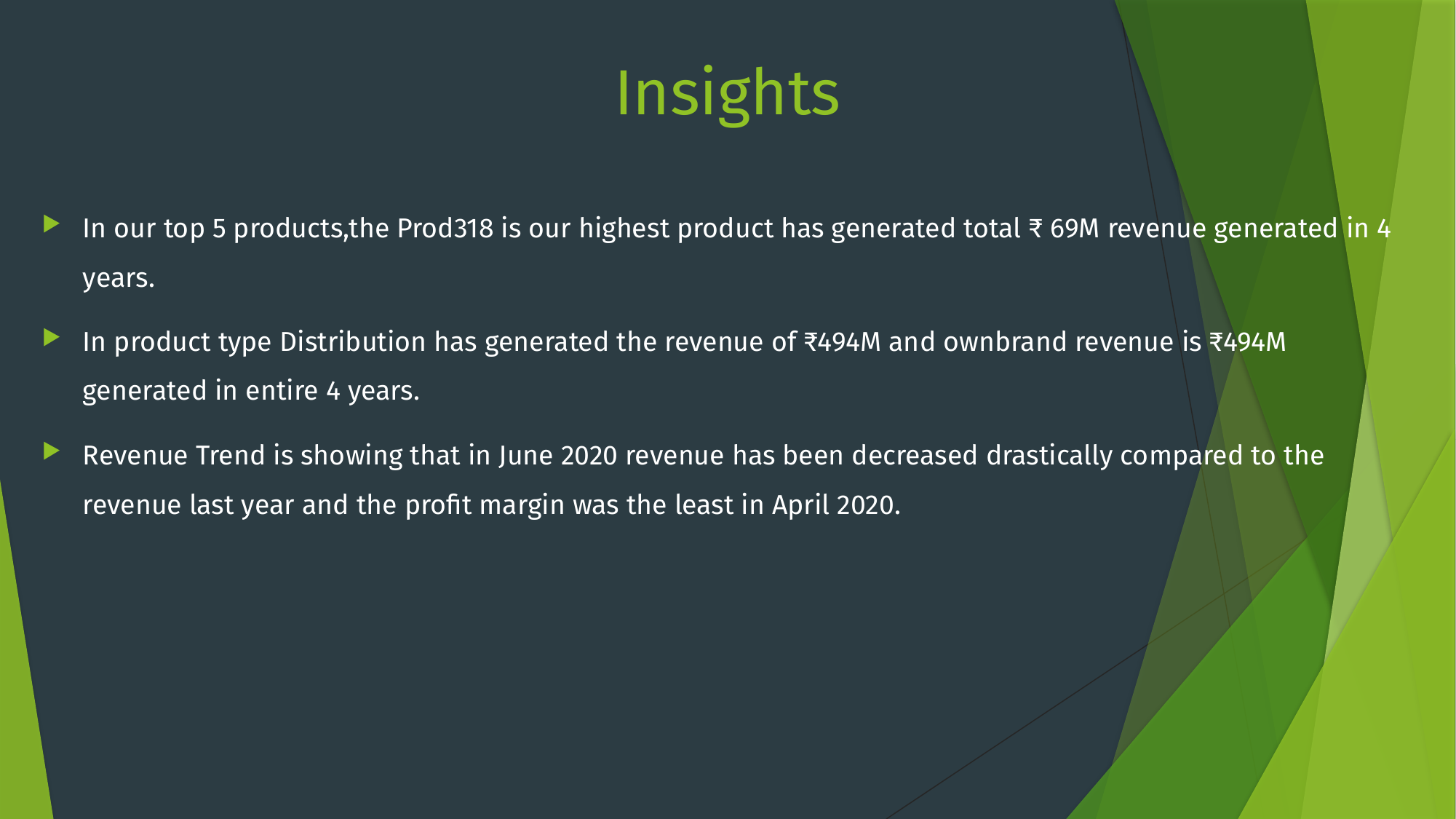

# Insights
In our top 5 products,the Prod318 is our highest product has generated total ₹ 69M revenue generated in 4 years.
In product type Distribution has generated the revenue of ₹494M and ownbrand revenue is ₹494M generated in entire 4 years.
Revenue Trend is showing that in June 2020 revenue has been decreased drastically compared to the revenue last year and the profit margin was the least in April 2020.